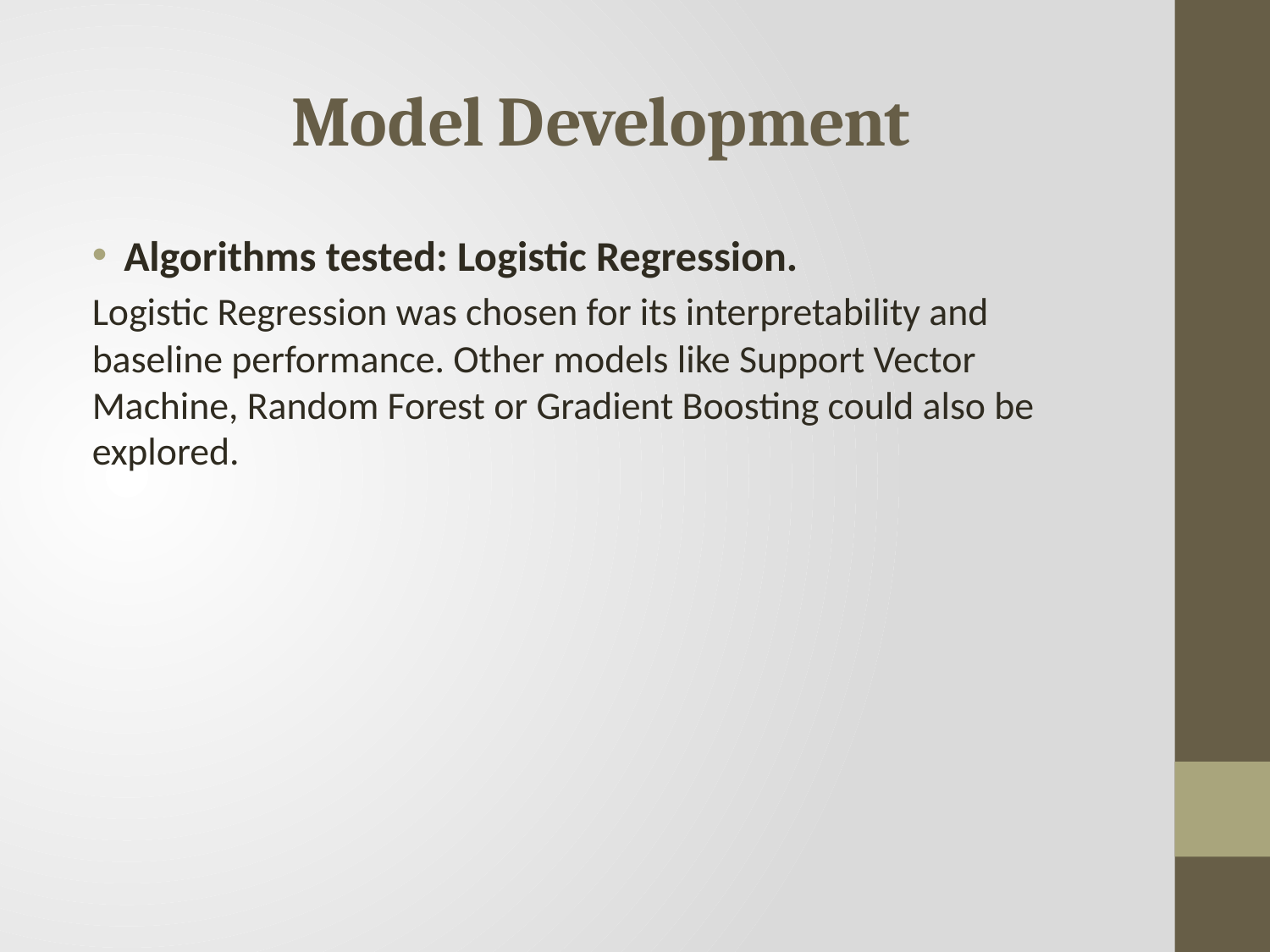

# Model Development
Algorithms tested: Logistic Regression.
Logistic Regression was chosen for its interpretability and baseline performance. Other models like Support Vector Machine, Random Forest or Gradient Boosting could also be explored.